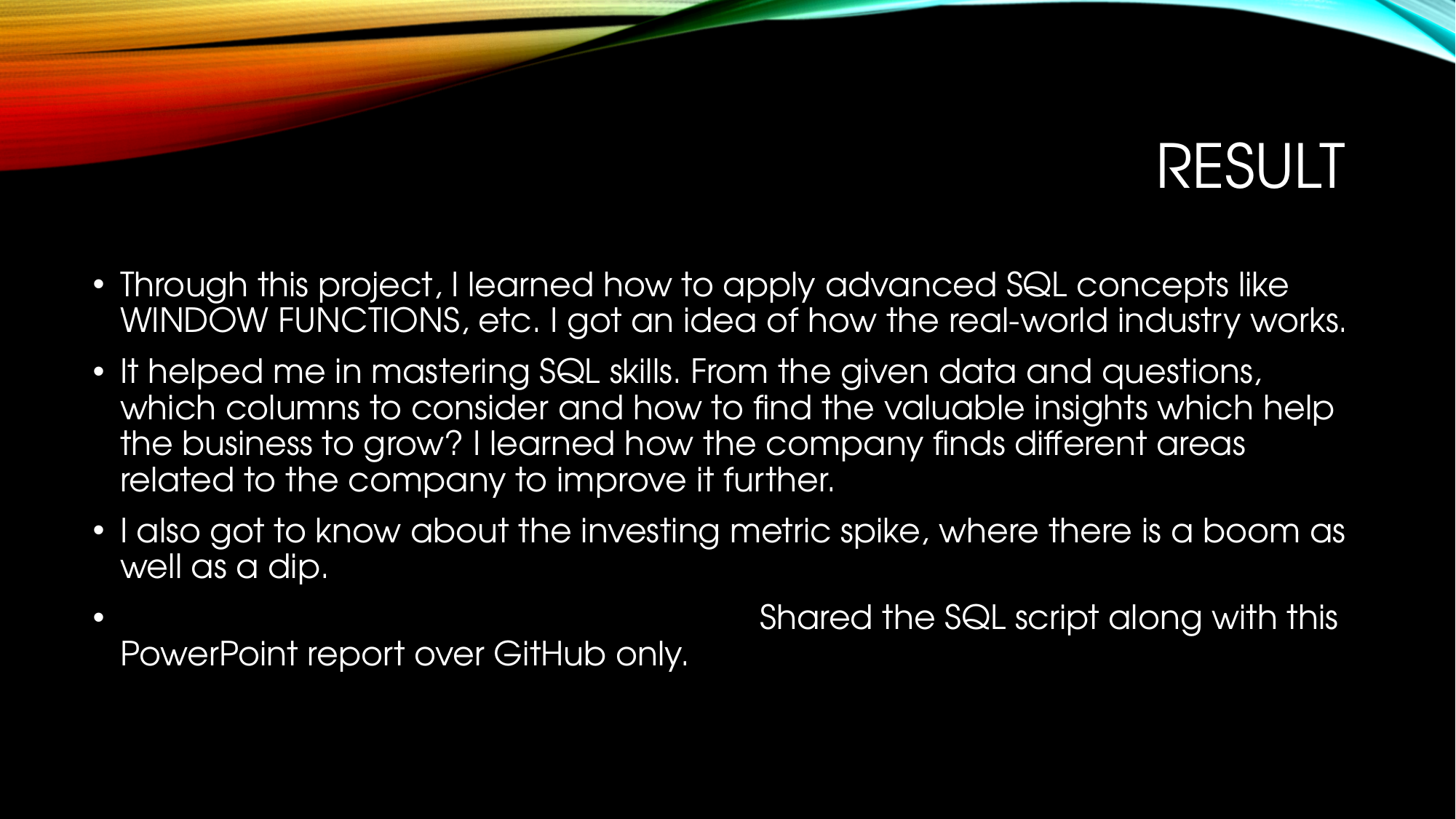

# Result
Through this project, I learned how to apply advanced SQL concepts like WINDOW FUNCTIONS, etc. I got an idea of how the real-world industry works.
It helped me in mastering SQL skills. From the given data and questions, which columns to consider and how to find the valuable insights which help the business to grow? I learned how the company finds different areas related to the company to improve it further.
I also got to know about the investing metric spike, where there is a boom as well as a dip.
                                                                     Shared the SQL script along with this PowerPoint report over GitHub only.